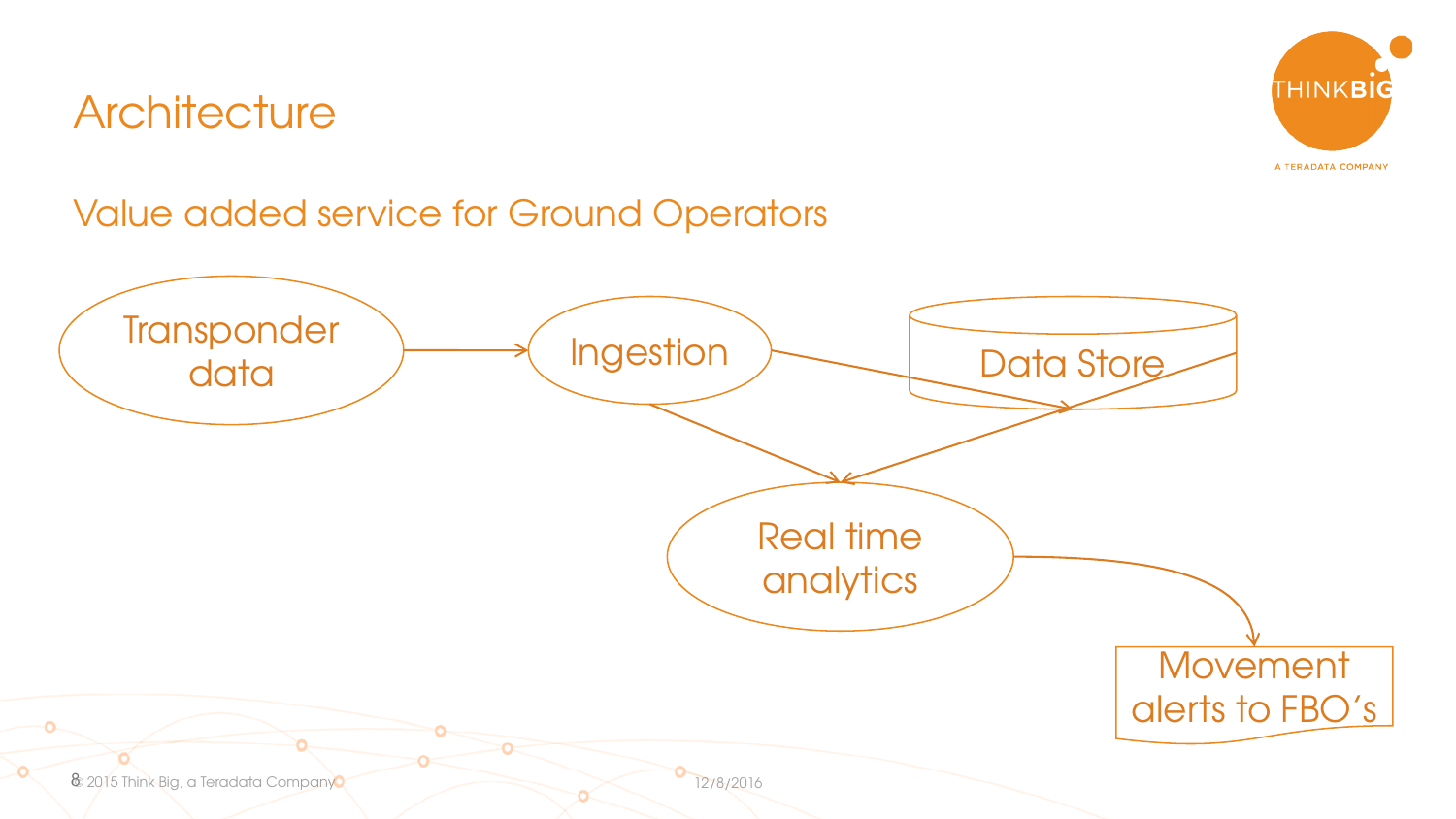

# Architecture
Value added service for Ground Operators
Transponder data
Ingestion
Data Store
Real time analytics
Movement alerts to FBO’s
© 2015 Think Big, a Teradata Company
12/8/2016